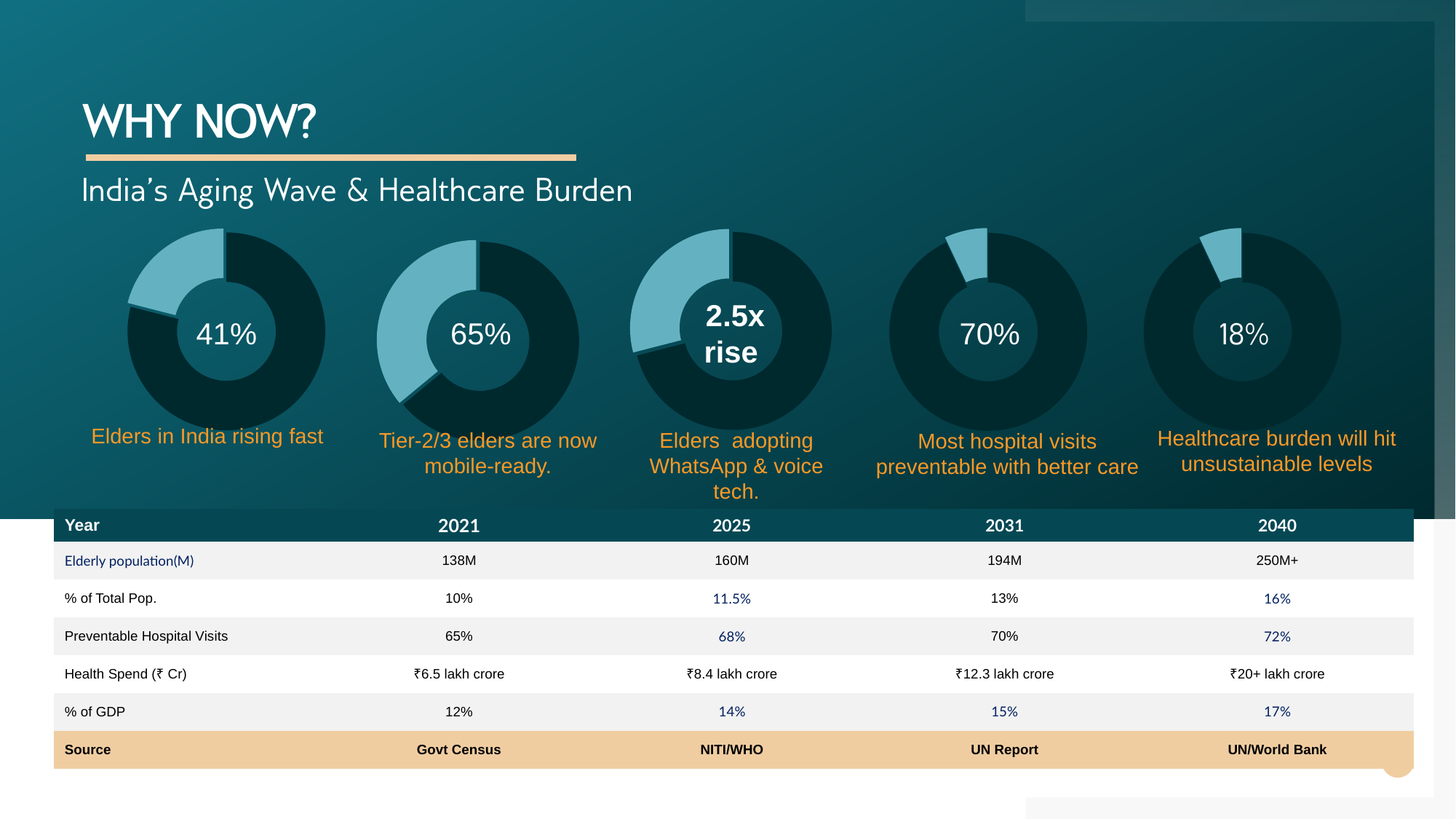

# Why Now?

India’s Aging Wave & Healthcare Burden

### Chart

| Category | Sales |
|---|---|
| 1st Qtr | 79.0 |
| 2nd Qtr | 21.0 |

### Chart

| Category | Sales |
|---|---|
| 1st Qtr | 71.0 |
| 2nd Qtr | 29.0 |

### Chart

| Category | Sales |
|---|---|
| 1st Qtr | 93.0 |
| 2nd Qtr | 7.0 |

### Chart

| Category | Sales |
|---|---|
| 1st Qtr | 93.0 |
| 2nd Qtr | 7.0 |

### Chart

| Category | Sales |
|---|---|
| 1st Qtr | 64.0 |
| 2nd Qtr | 36.0 |
41%
65%
2.5x rise
70%
18%
Elders in India rising fast
Healthcare burden will hit unsustainable levels
Tier-2/3 elders are now mobile-ready.
Elders  adopting WhatsApp & voice tech.
Most hospital visits preventable with better care
| Year | 2021 | 2025 | 2031 | 2040 |
| --- | --- | --- | --- | --- |
| Elderly population(M) | 138M | 160M | 194M | 250M+ |
| % of Total Pop. | 10% | 11.5% | 13% | 16% |
| Preventable Hospital Visits | 65% | 68% | 70% | 72% |
| Health Spend (₹ Cr) | ₹6.5 lakh crore | ₹8.4 lakh crore | ₹12.3 lakh crore | ₹20+ lakh crore |
| % of GDP | 12% | 14% | 15% | 17% |
| Source | Govt Census | NITI/WHO | UN Report | UN/World Bank |
4